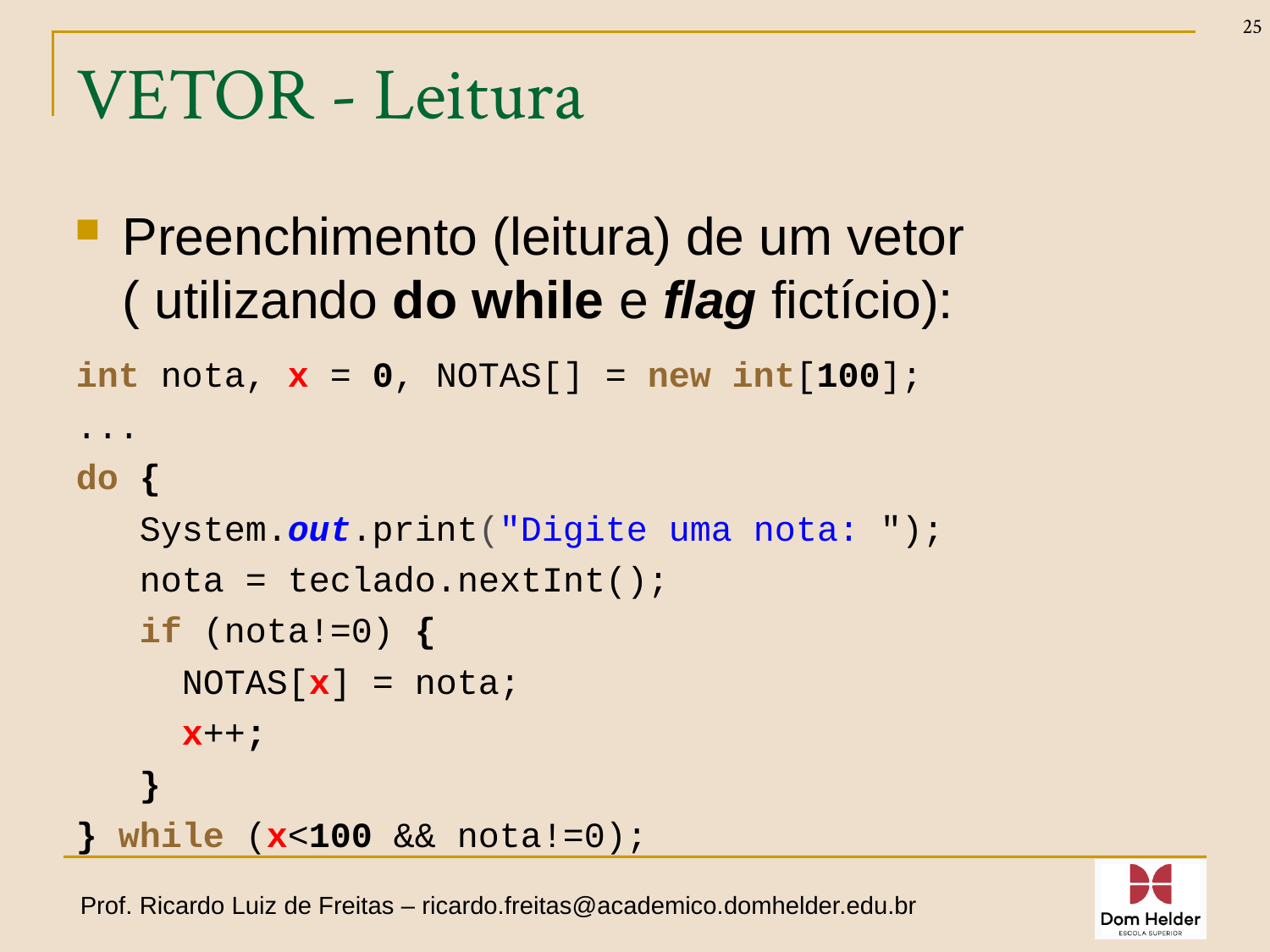

25
# VETOR - Leitura
Preenchimento (leitura) de um vetor ( utilizando do while e flag fictício):
int nota, x = 0, NOTAS[] = new int[100];
...
do {
   System.out.print("Digite uma nota: ");
   nota = teclado.nextInt();
   if (nota!=0) {
     NOTAS[x] = nota;
     x++;
   }
} while (x<100 && nota!=0);